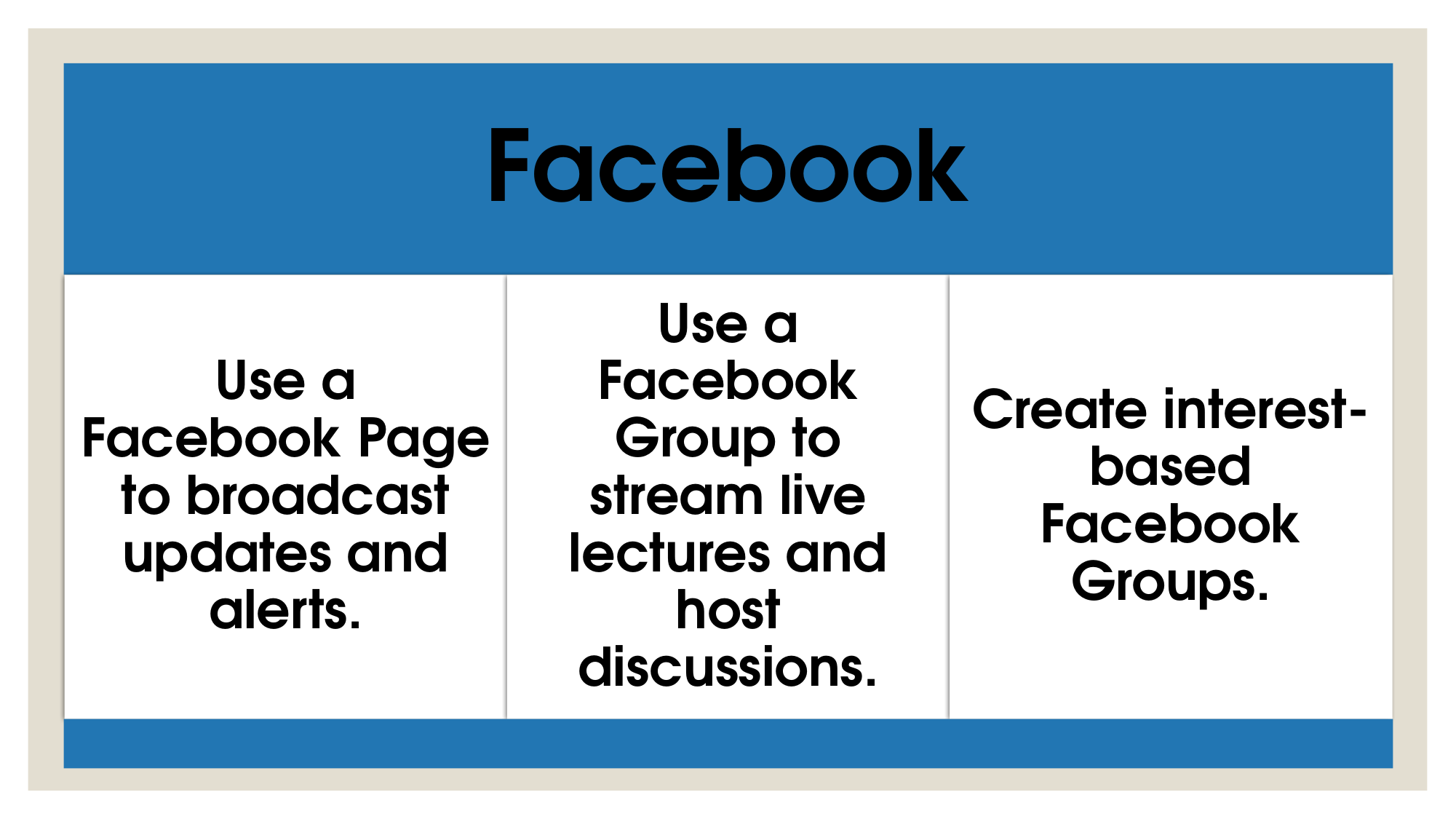

Facebook
Use a Facebook Page to broadcast updates and alerts.
Use a Facebook Group to stream live lectures and host discussions.
Create interest-based Facebook Groups.